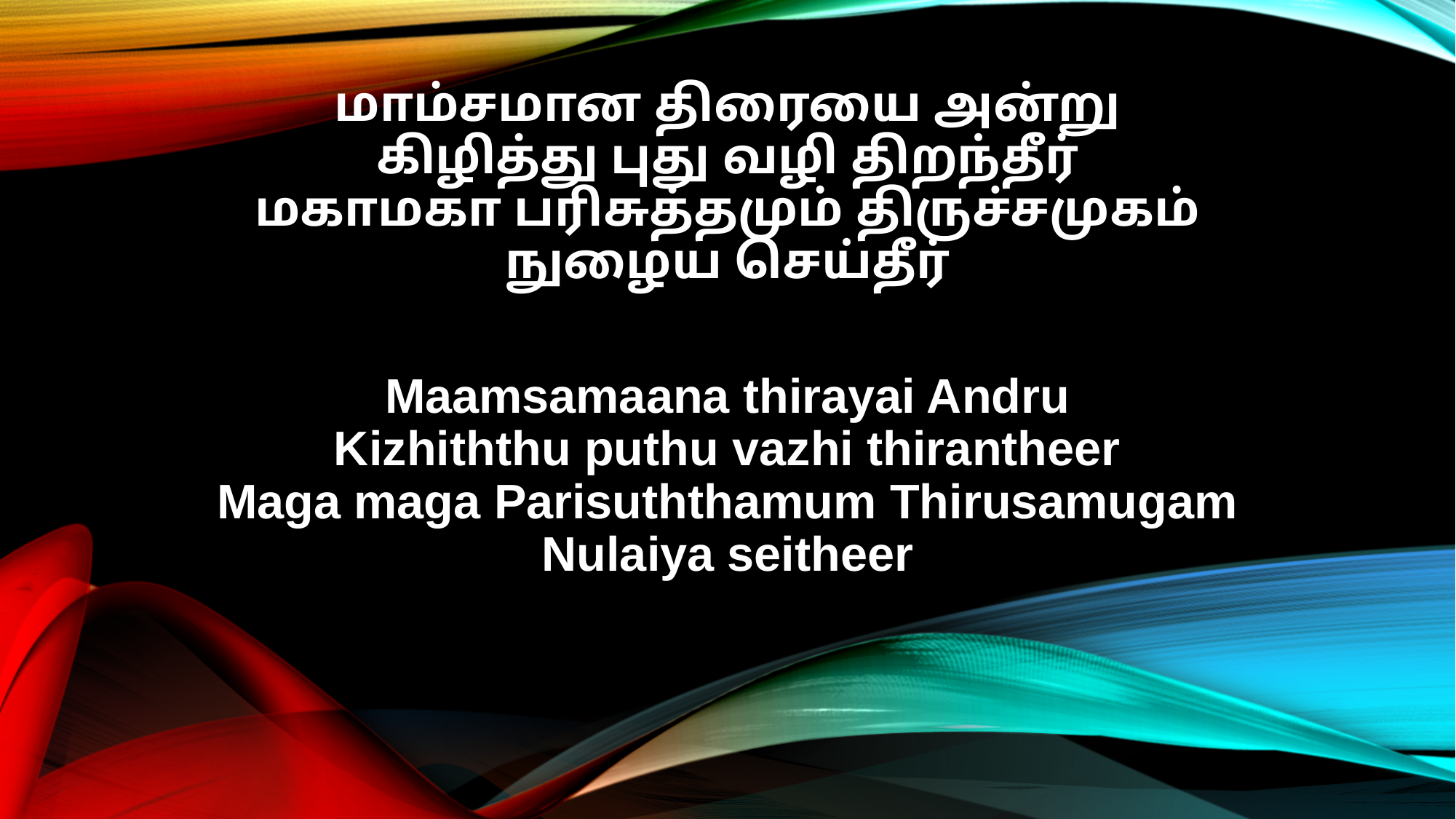

மாம்சமான திரையை அன்று
கிழித்து புது வழி திறந்தீர்
மகாமகா பரிசுத்தமும் திருச்சமுகம்
நுழைய செய்தீர்

Maamsamaana thirayai Andru
Kizhiththu puthu vazhi thirantheer
Maga maga Parisuththamum Thirusamugam
Nulaiya seitheer